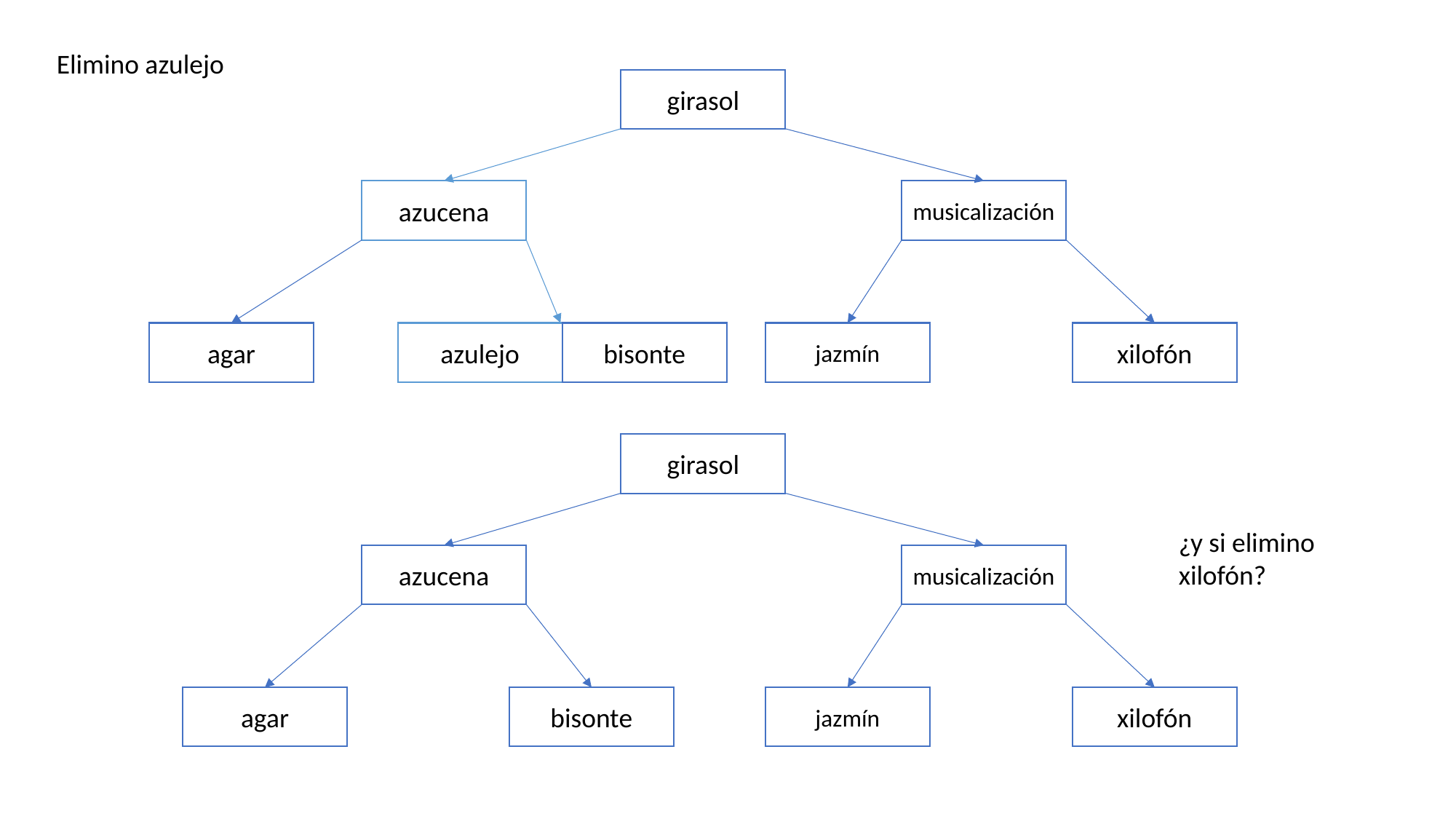

Elimino azulejo
girasol
azucena
musicalización
agar
azulejo
bisonte
jazmín
xilofón
girasol
¿y si elimino xilofón?
azucena
musicalización
agar
bisonte
jazmín
xilofón